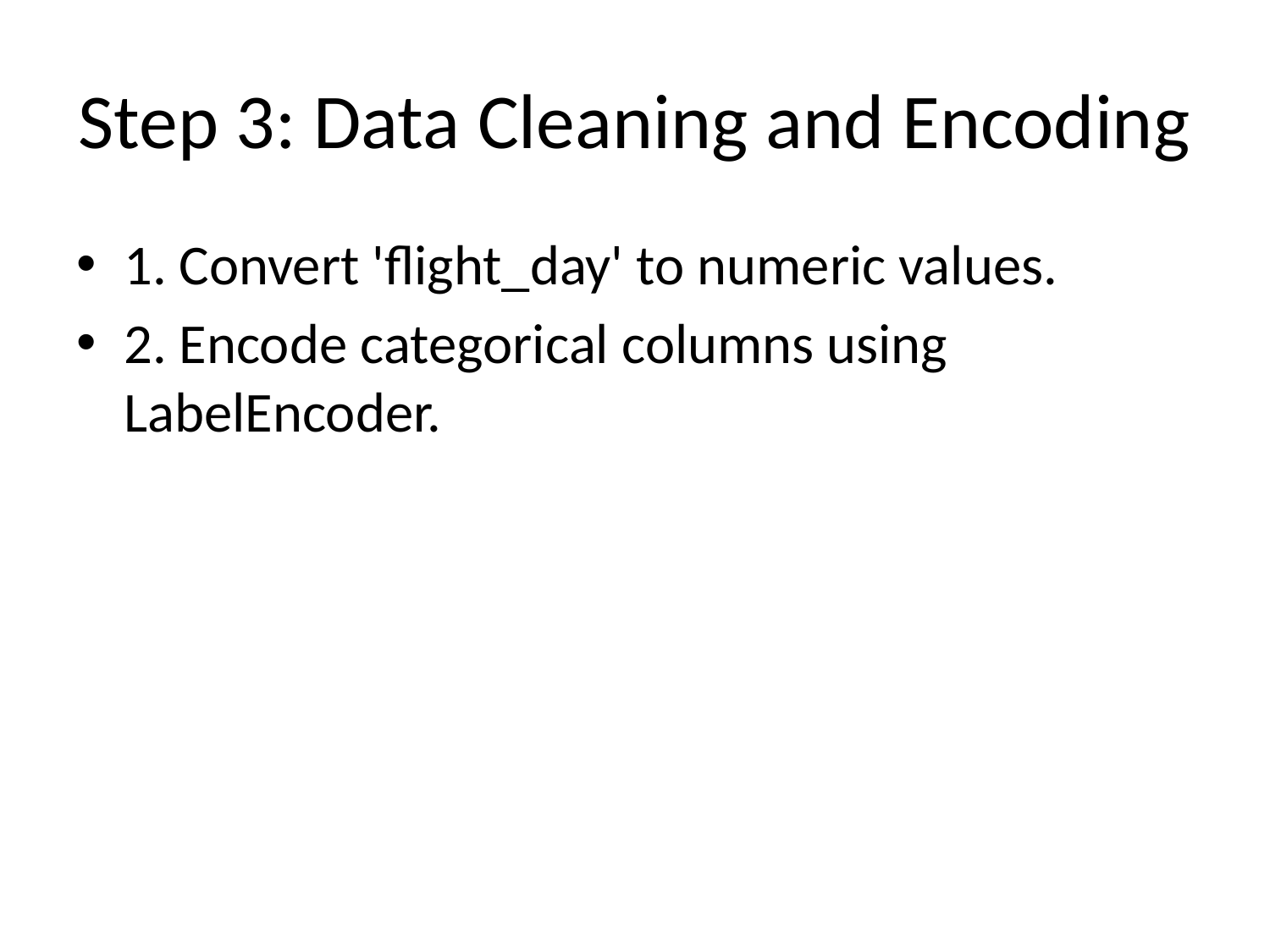

# Step 3: Data Cleaning and Encoding
1. Convert 'flight_day' to numeric values.
2. Encode categorical columns using LabelEncoder.